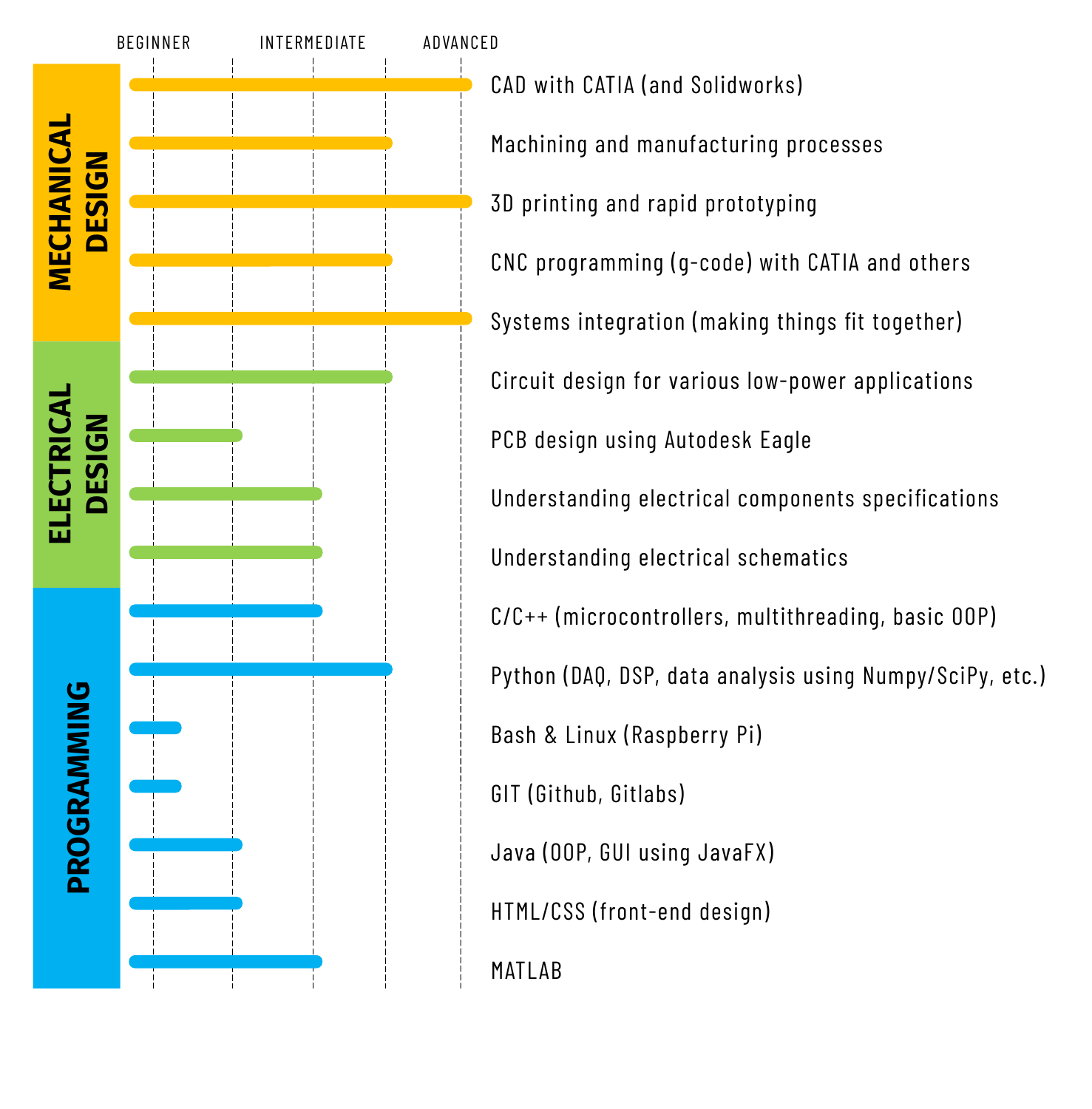

BEGINNER
INTERMEDIATE
ADVANCED
CAD with CATIA (and Solidworks)
Machining and manufacturing processes
3D printing and rapid prototyping
CNC programming (g-code) with CATIA and others
Systems integration (making things fit together)
Circuit design for various low-power applications
PCB design using Autodesk Eagle
Understanding electrical components specifications
Understanding electrical schematics
C/C++ (microcontrollers, multithreading, basic OOP)
Python (DAQ, DSP, data analysis using Numpy/SciPy, etc.)
Bash & Linux (Raspberry Pi)
GIT (Github, Gitlabs)
Java (OOP, GUI using JavaFX)
HTML/CSS (front-end design)
MATLAB

MECHANICAL DESIGN

ELECTRICAL DESIGN

PROGRAMMING